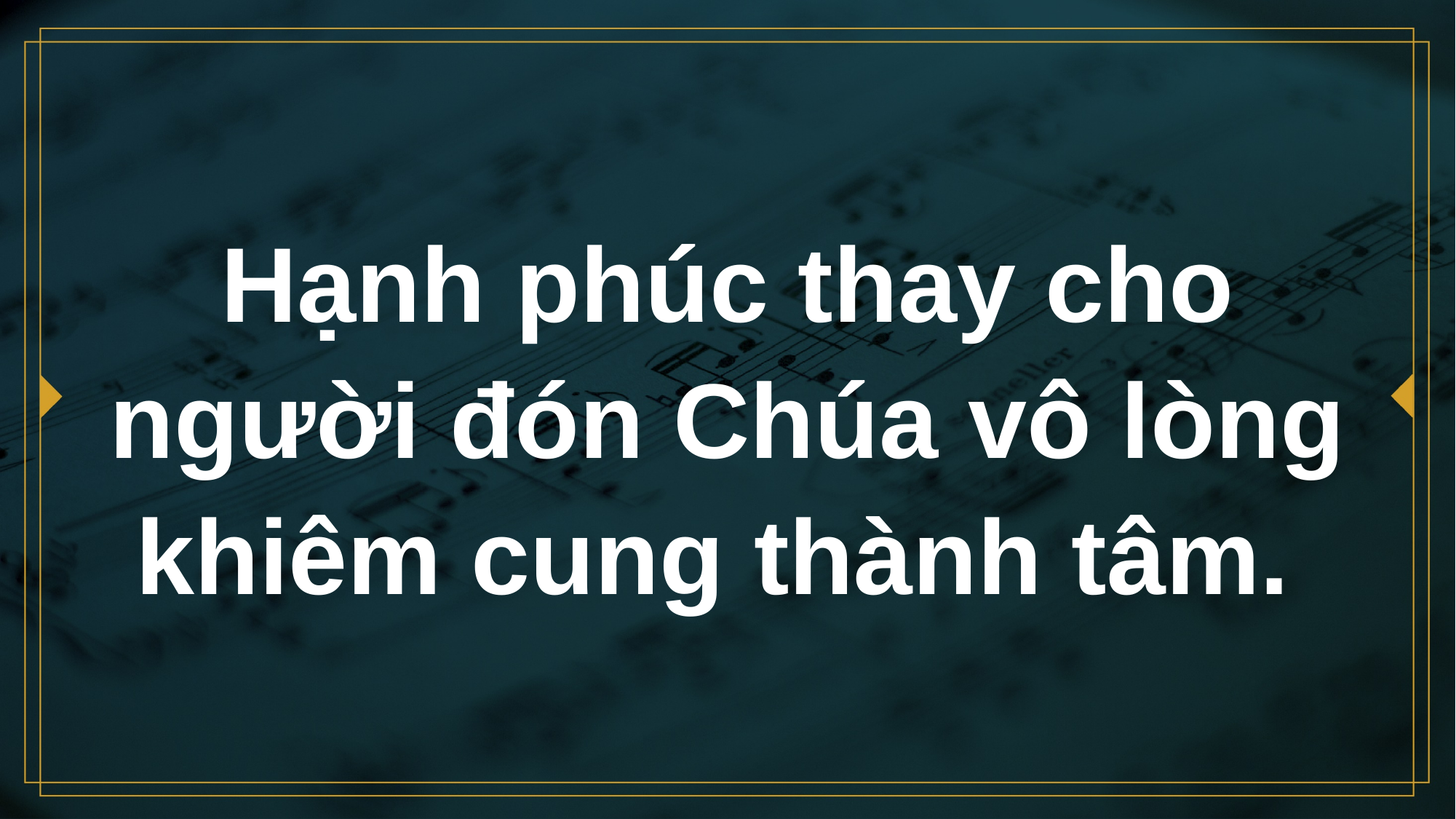

# Hạnh phúc thay cho người đón Chúa vô lòng khiêm cung thành tâm.